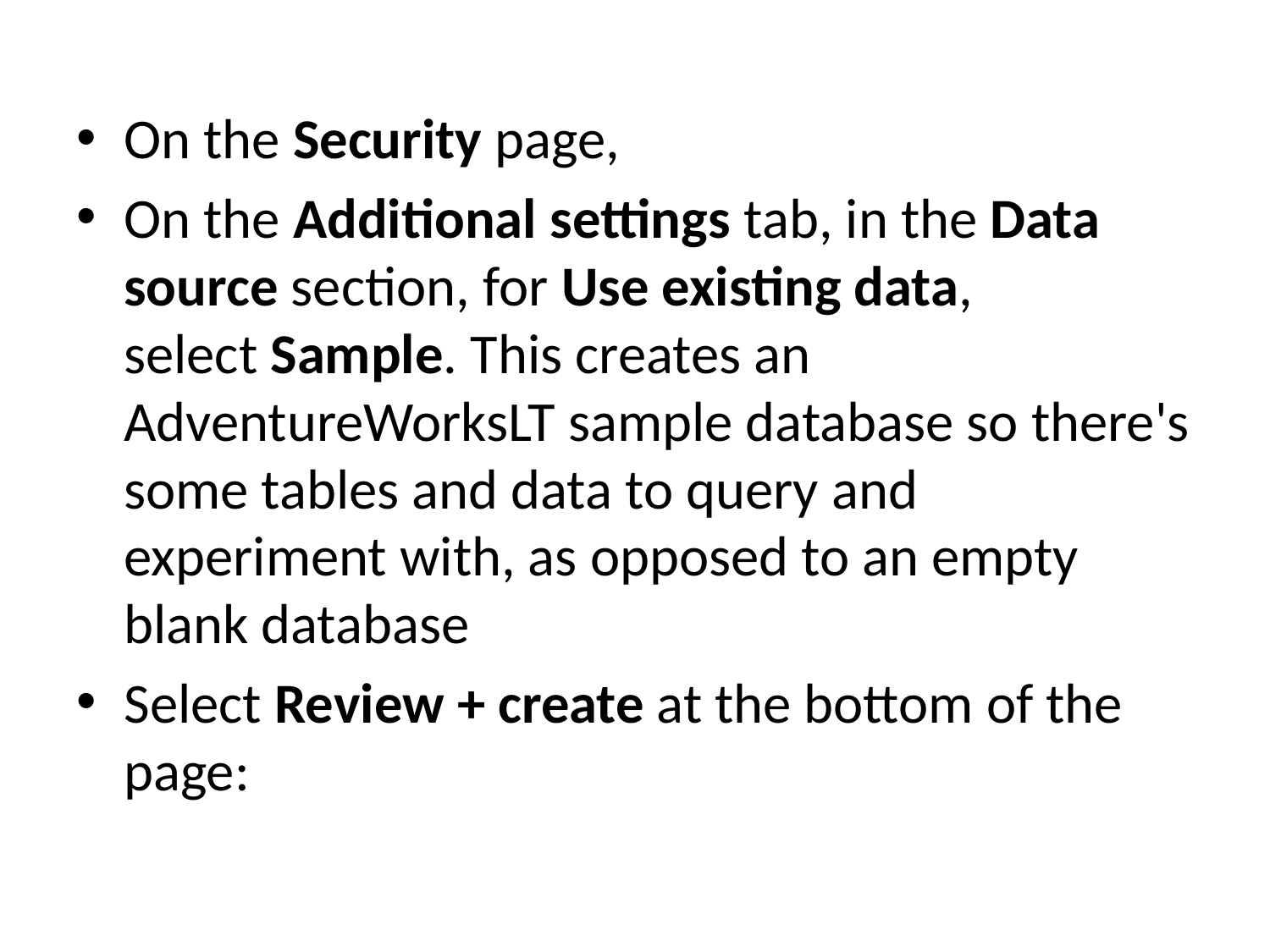

On the Security page,
On the Additional settings tab, in the Data source section, for Use existing data, select Sample. This creates an AdventureWorksLT sample database so there's some tables and data to query and experiment with, as opposed to an empty blank database
Select Review + create at the bottom of the page: